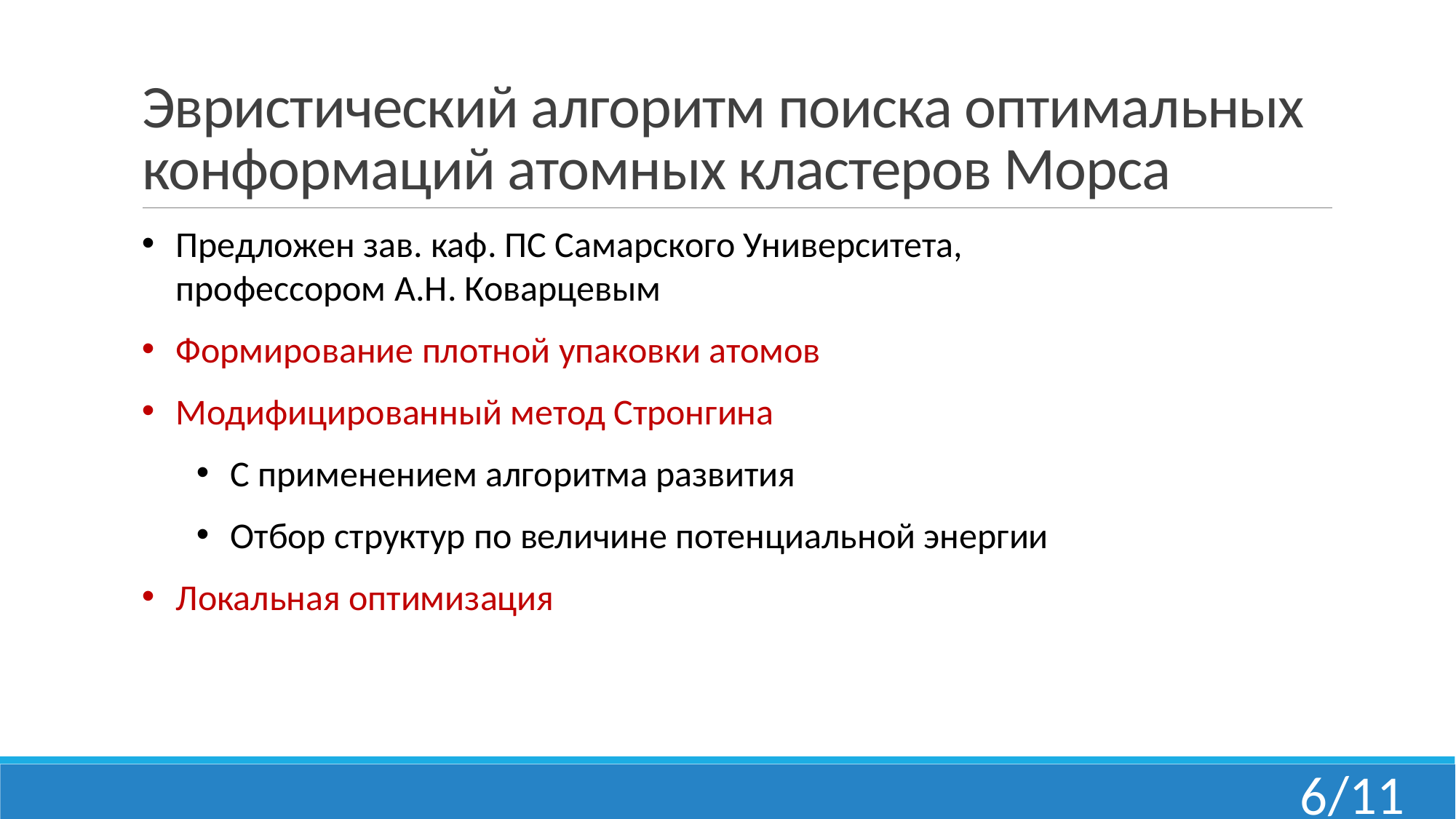

Эвристический алгоритм поиска оптимальных конформаций атомных кластеров Морса
Предложен зав. каф. ПС Самарского Университета,
профессором А.Н. Коварцевым
Формирование плотной упаковки атомов
Модифицированный метод Стронгина
С применением алгоритма развития
Отбор структур по величине потенциальной энергии
Локальная оптимизация

6